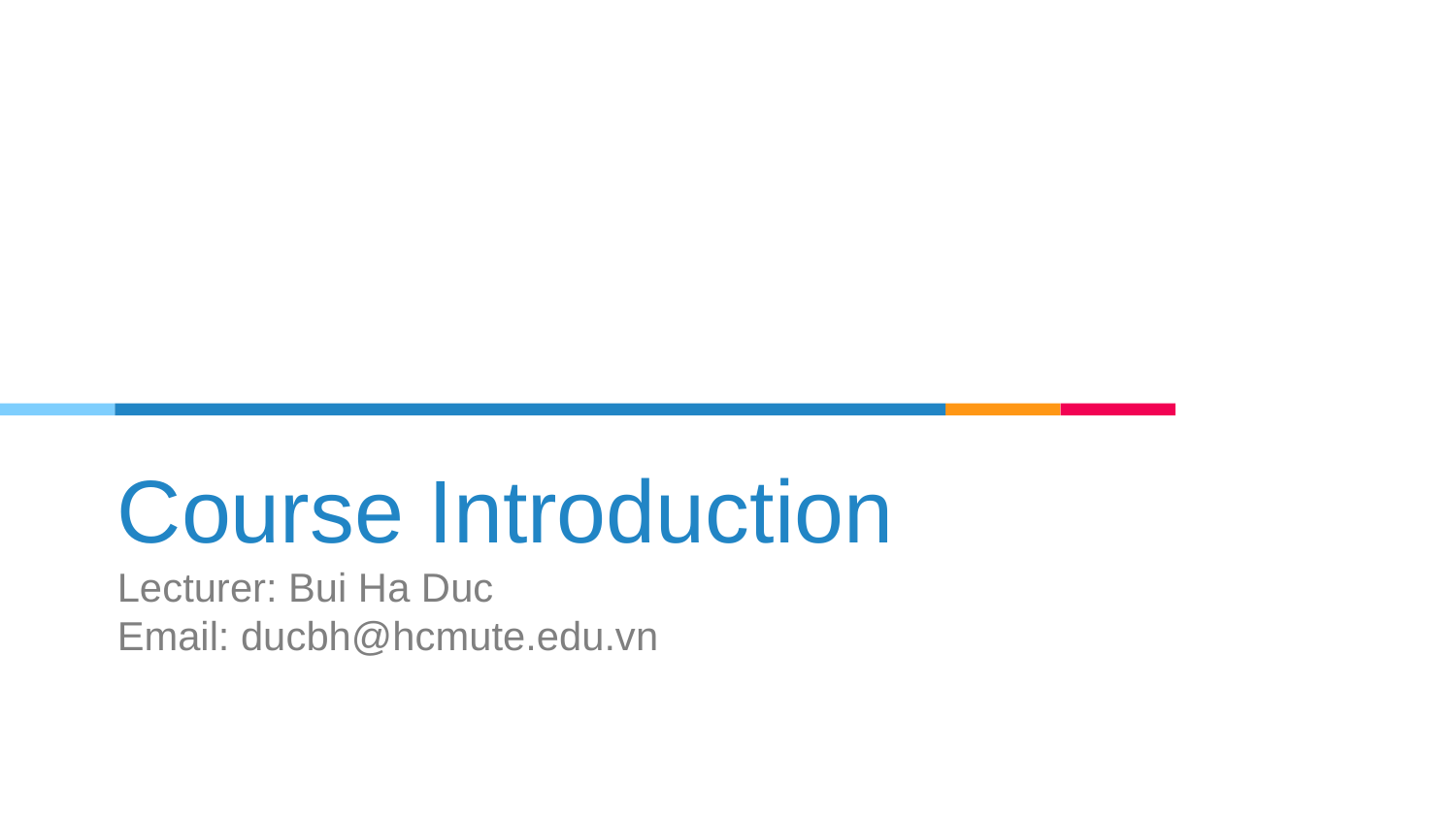

# Course Introduction
Lecturer: Bui Ha Duc
Email: ducbh@hcmute.edu.vn